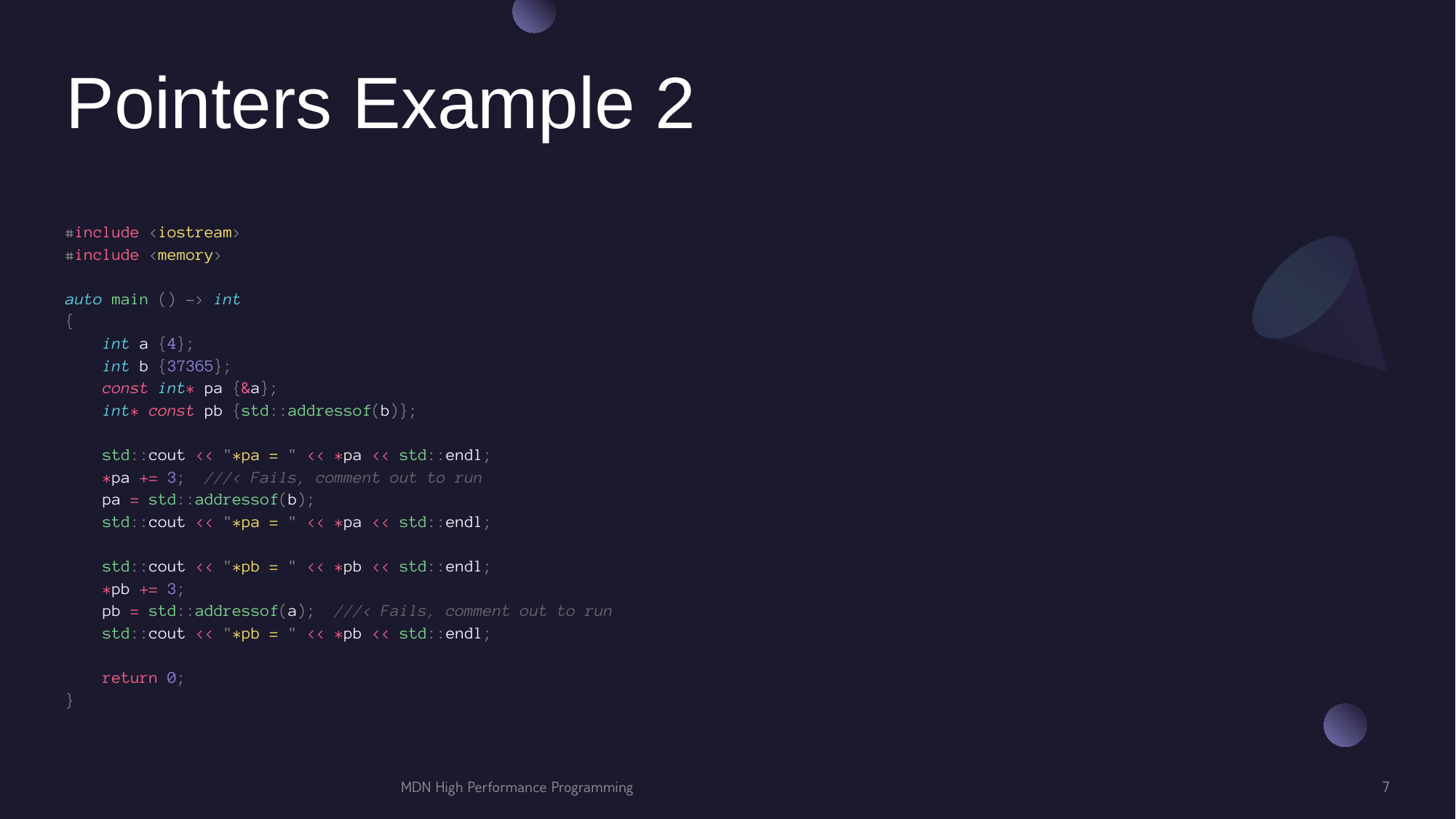

# Pointers Example 2
#include <iostream>
#include <memory>
auto main () -> int
{
    int a {4};
    int b {37365};
    const int* pa {&a};
    int* const pb {std::addressof(b)};
    std::cout << "*pa = " << *pa << std::endl;
    *pa += 3;  ///< Fails, comment out to run
    pa = std::addressof(b);
    std::cout << "*pa = " << *pa << std::endl;
    std::cout << "*pb = " << *pb << std::endl;
    *pb += 3;
    pb = std::addressof(a);  ///< Fails, comment out to run
    std::cout << "*pb = " << *pb << std::endl;
    return 0;
}

MDN High Performance Programming
7